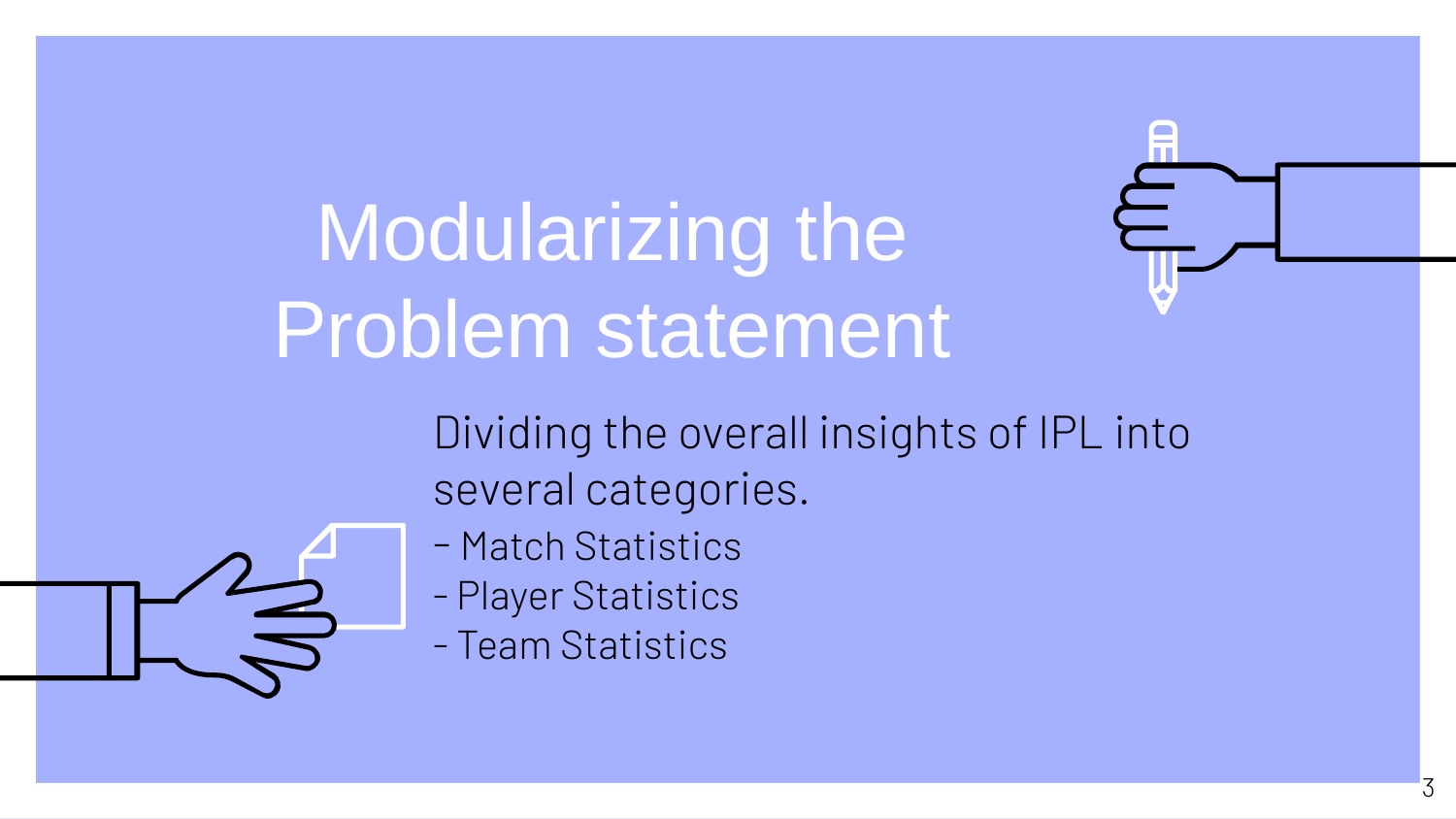

# Modularizing the Problem statement
Dividing the overall insights of IPL into several categories.
- Match Statistics
- Player Statistics
- Team Statistics
3